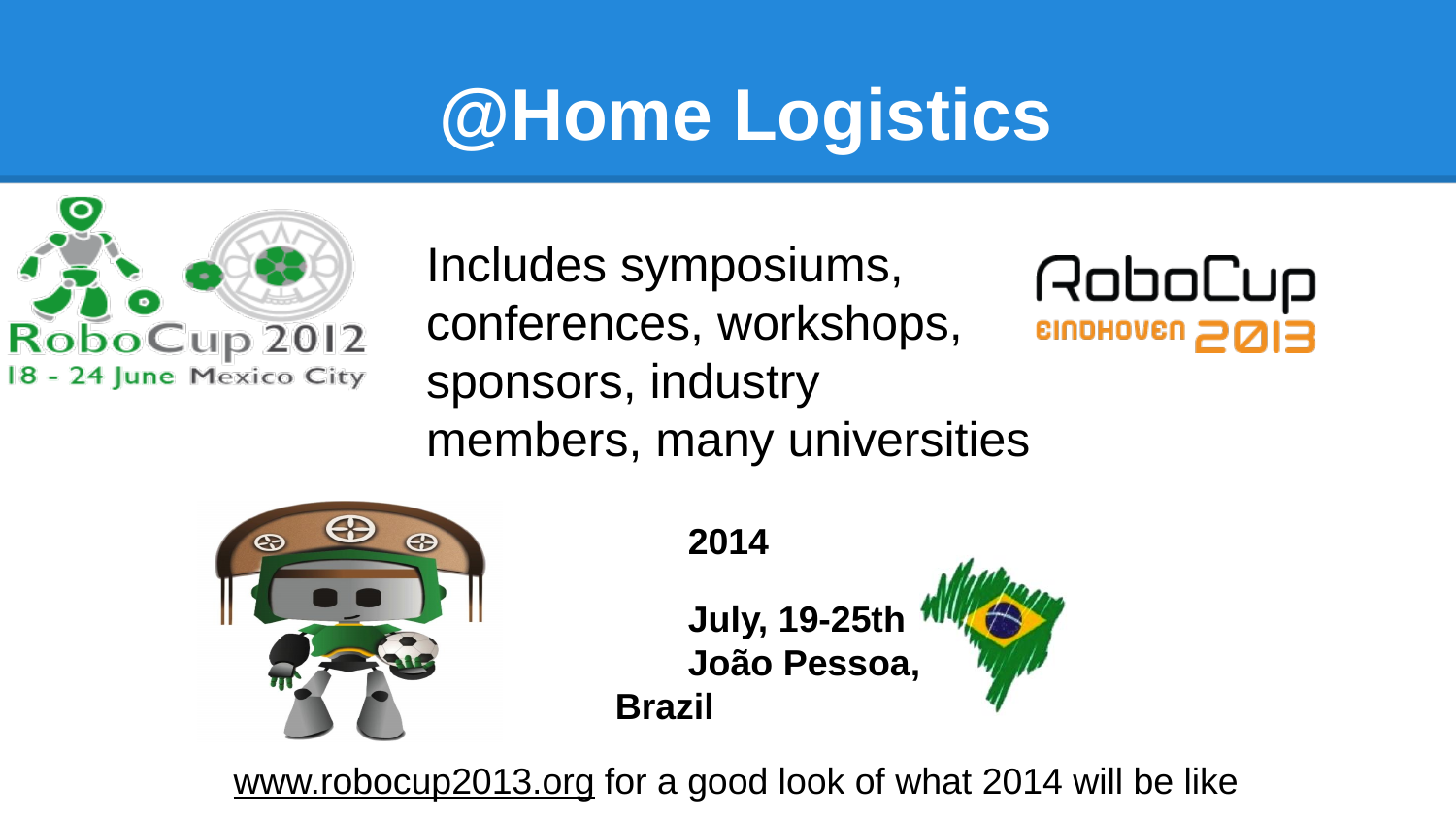

# @Home Logistics

Includes symposiums, conferences, workshops, sponsors, industry members, many universities

2014

July, 19-25th
João Pessoa, Brazil

www.robocup2013.org for a good look of what 2014 will be like